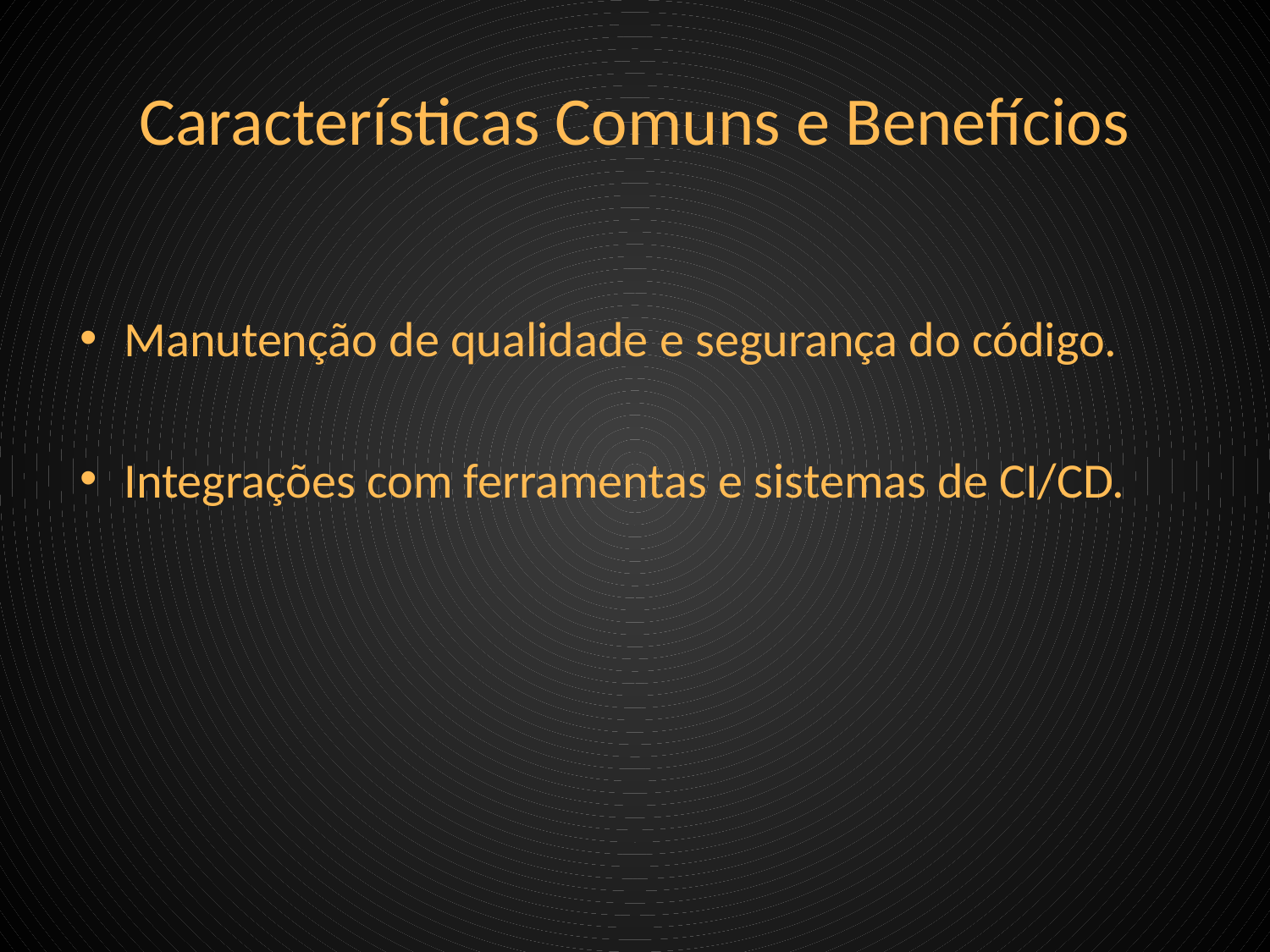

# Características Comuns e Benefícios

Manutenção de qualidade e segurança do código.

Integrações com ferramentas e sistemas de CI/CD.